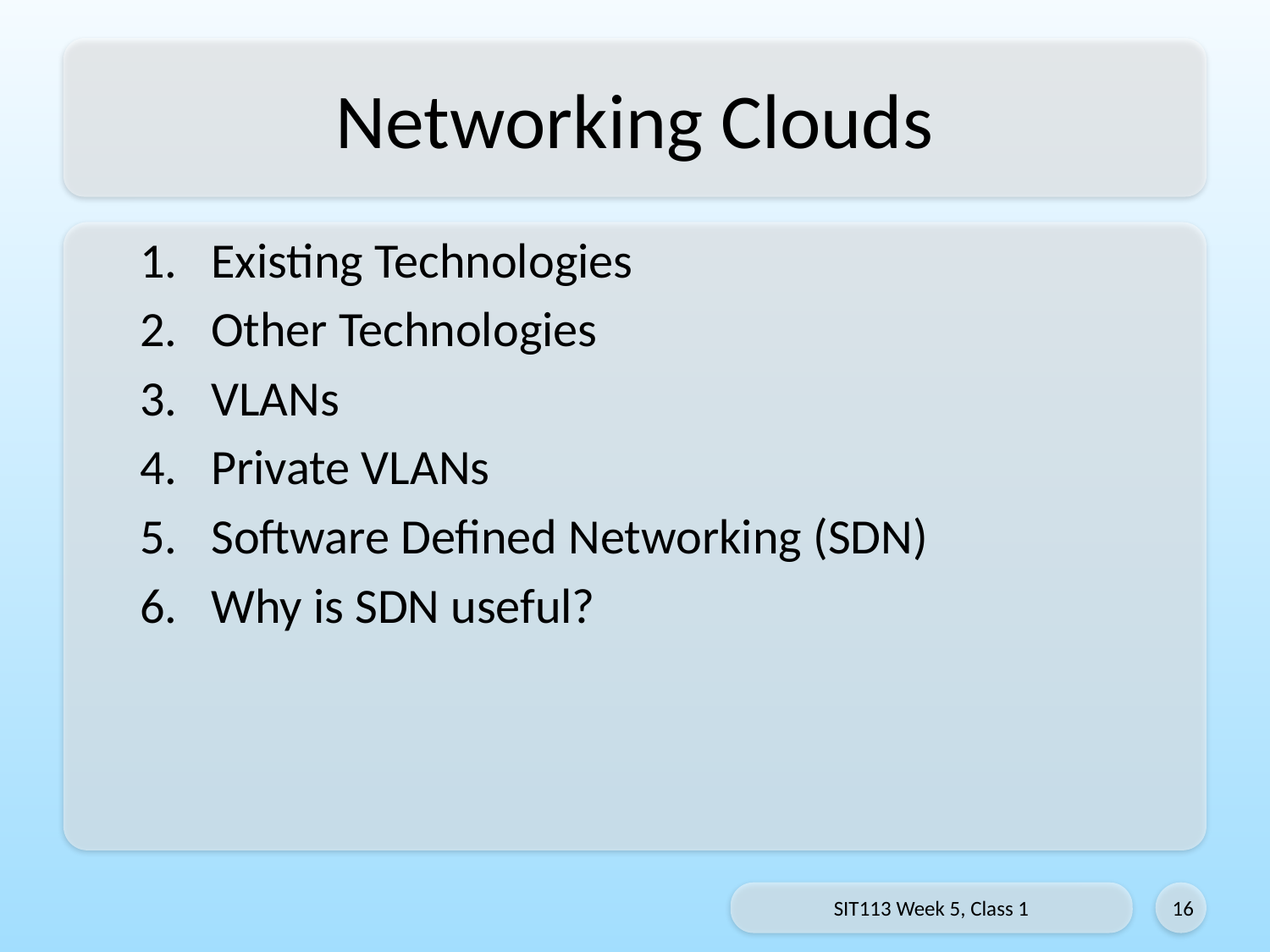

# Networking Clouds
Existing Technologies
Other Technologies
VLANs
Private VLANs
Software Defined Networking (SDN)
Why is SDN useful?
SIT113 Week 5, Class 1
16